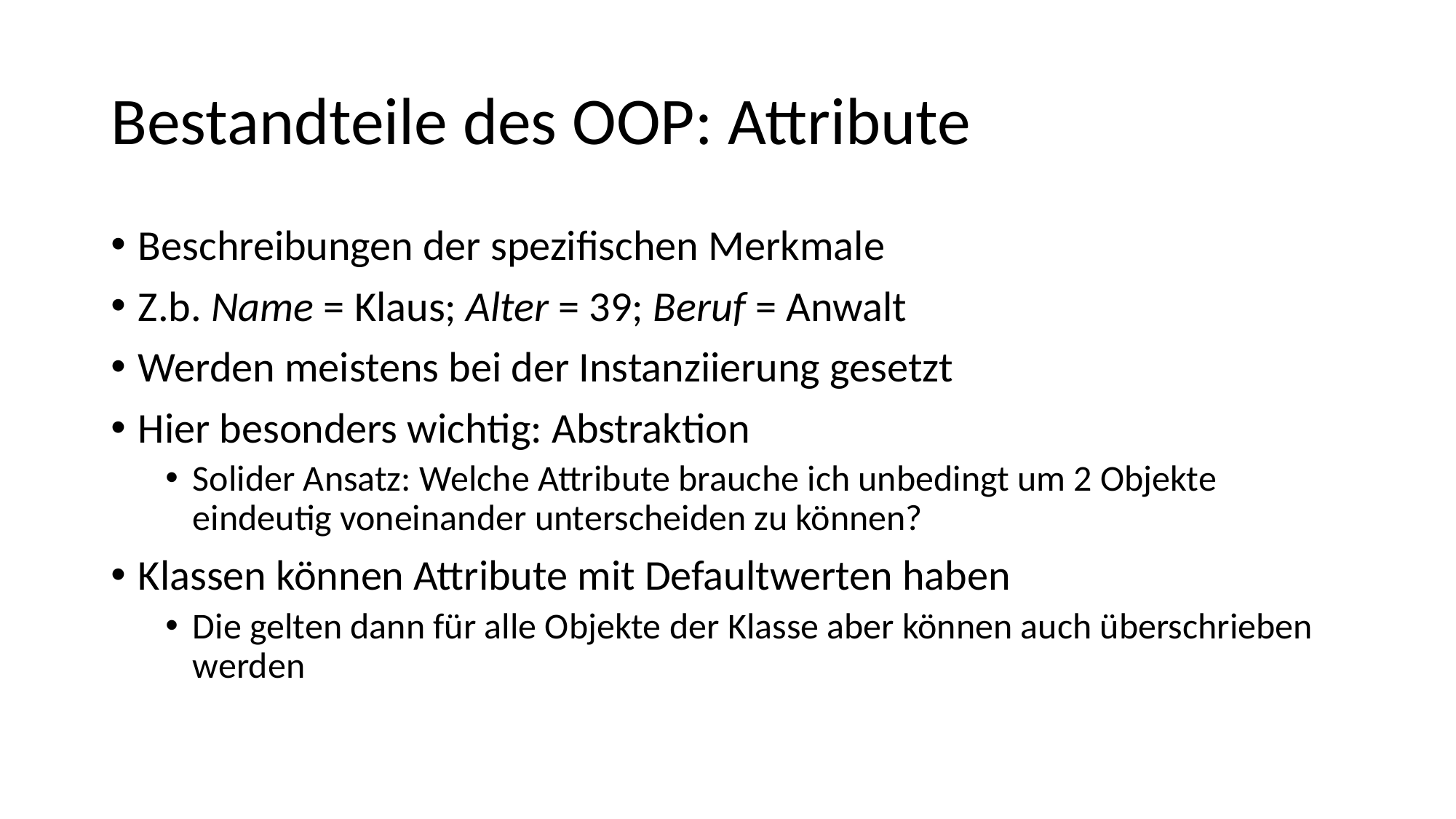

# Bestandteile des OOP: Attribute
Beschreibungen der spezifischen Merkmale
Z.b. Name = Klaus; Alter = 39; Beruf = Anwalt
Werden meistens bei der Instanziierung gesetzt
Hier besonders wichtig: Abstraktion
Solider Ansatz: Welche Attribute brauche ich unbedingt um 2 Objekte eindeutig voneinander unterscheiden zu können?
Klassen können Attribute mit Defaultwerten haben
Die gelten dann für alle Objekte der Klasse aber können auch überschrieben werden